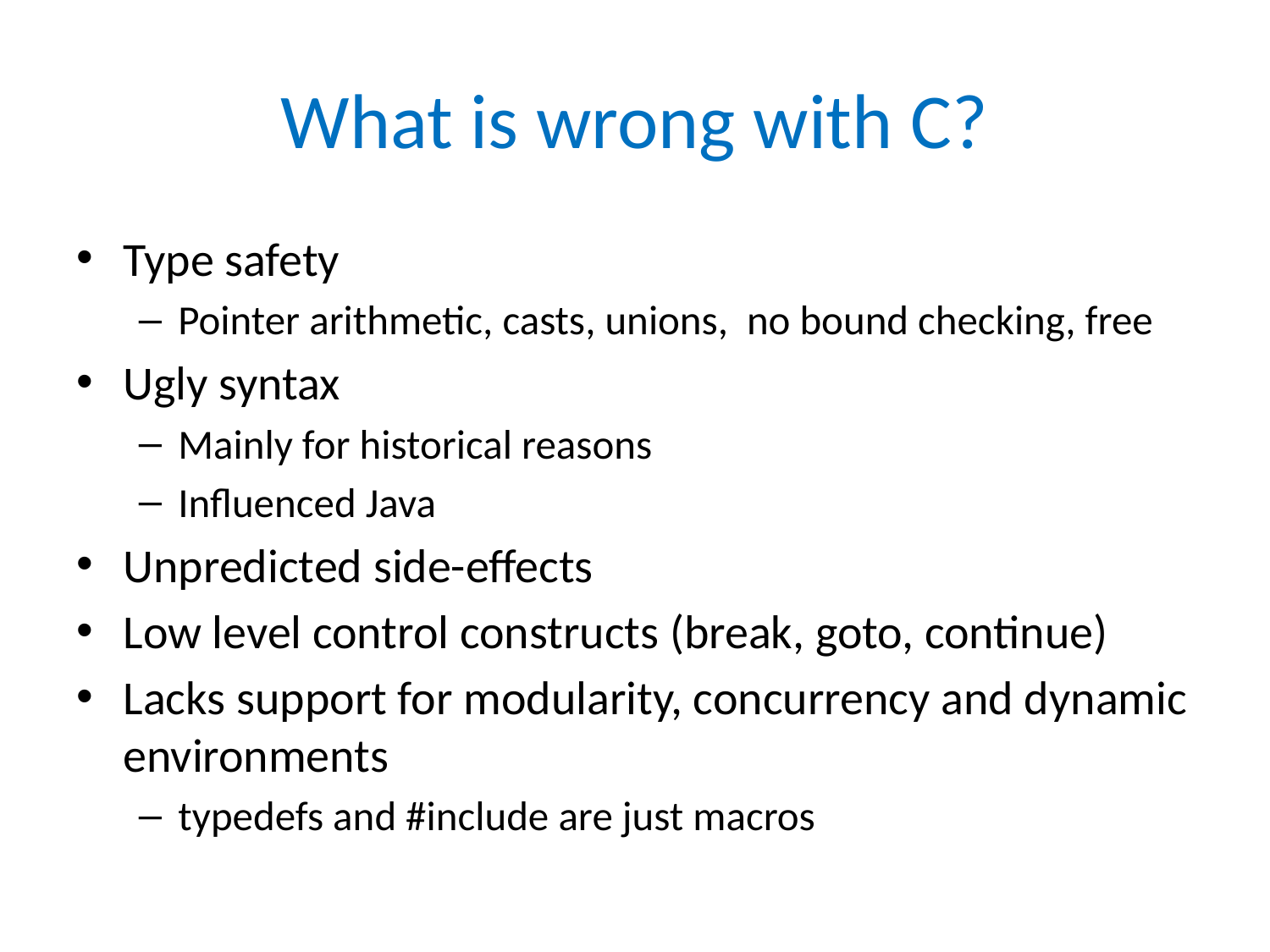

# What is wrong with C?
Type safety
Pointer arithmetic, casts, unions,  no bound checking, free
Ugly syntax
Mainly for historical reasons
Influenced Java
Unpredicted side-effects
Low level control constructs (break, goto, continue)
Lacks support for modularity, concurrency and dynamic environments
typedefs and #include are just macros